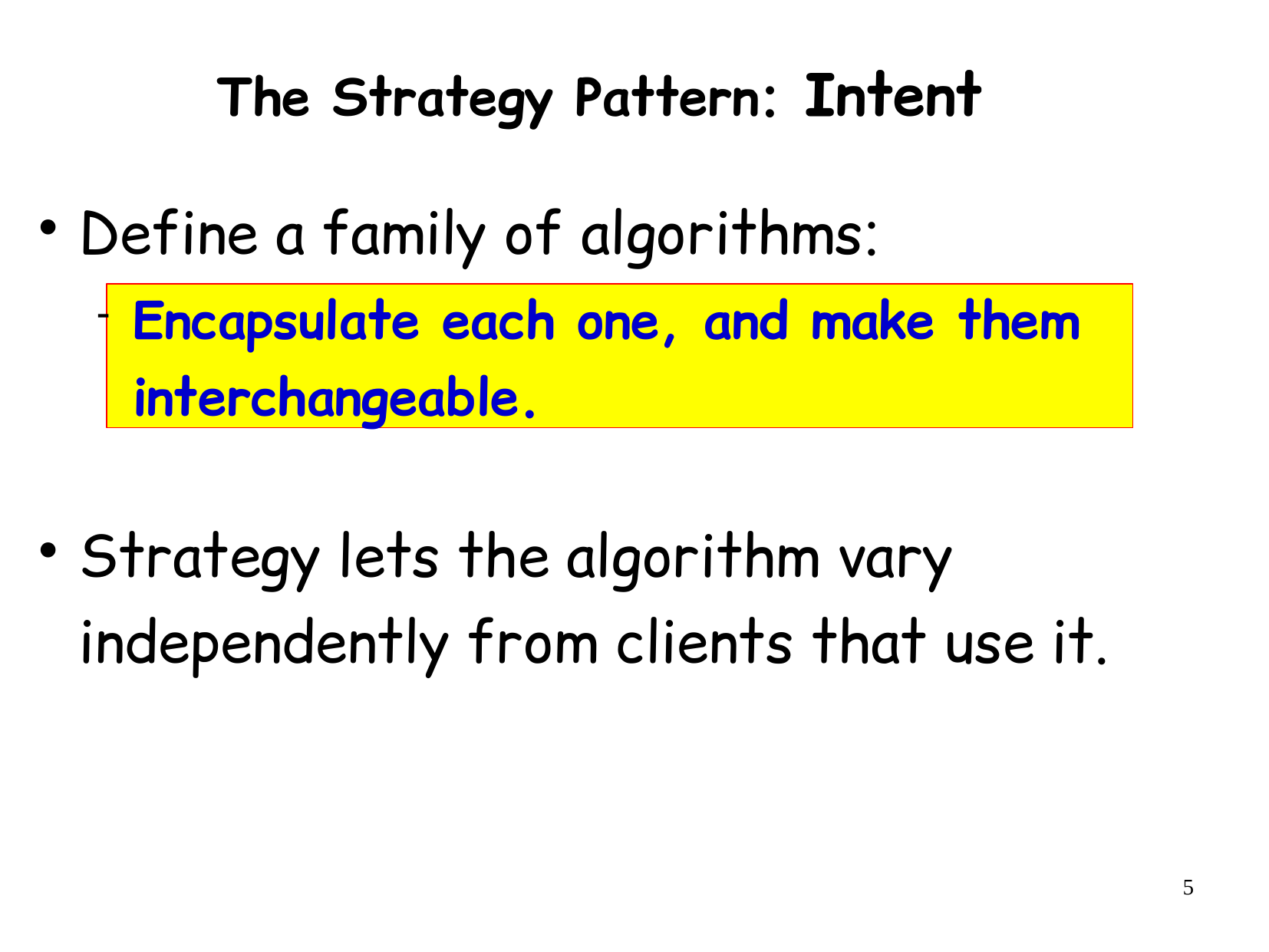

The Strategy Pattern: Intent
Define a family of algorithms:
Encapsulate each one, and make them interchangeable.
Strategy lets the algorithm vary independently from clients that use it.